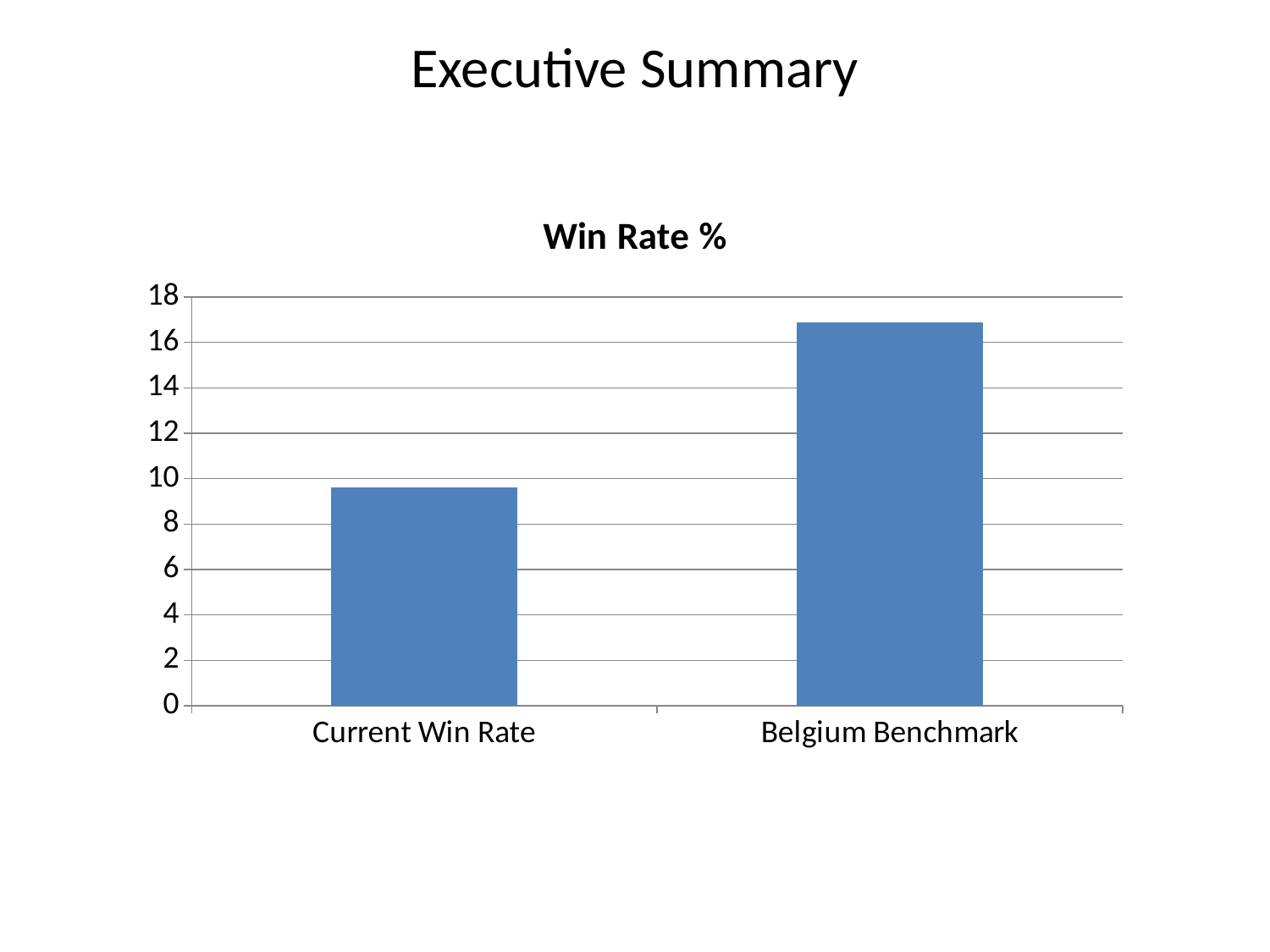

Executive Summary

### Chart

| Category | Win Rate % |
|---|---|
| Current Win Rate | 9.6 |
| Belgium Benchmark | 16.9 |